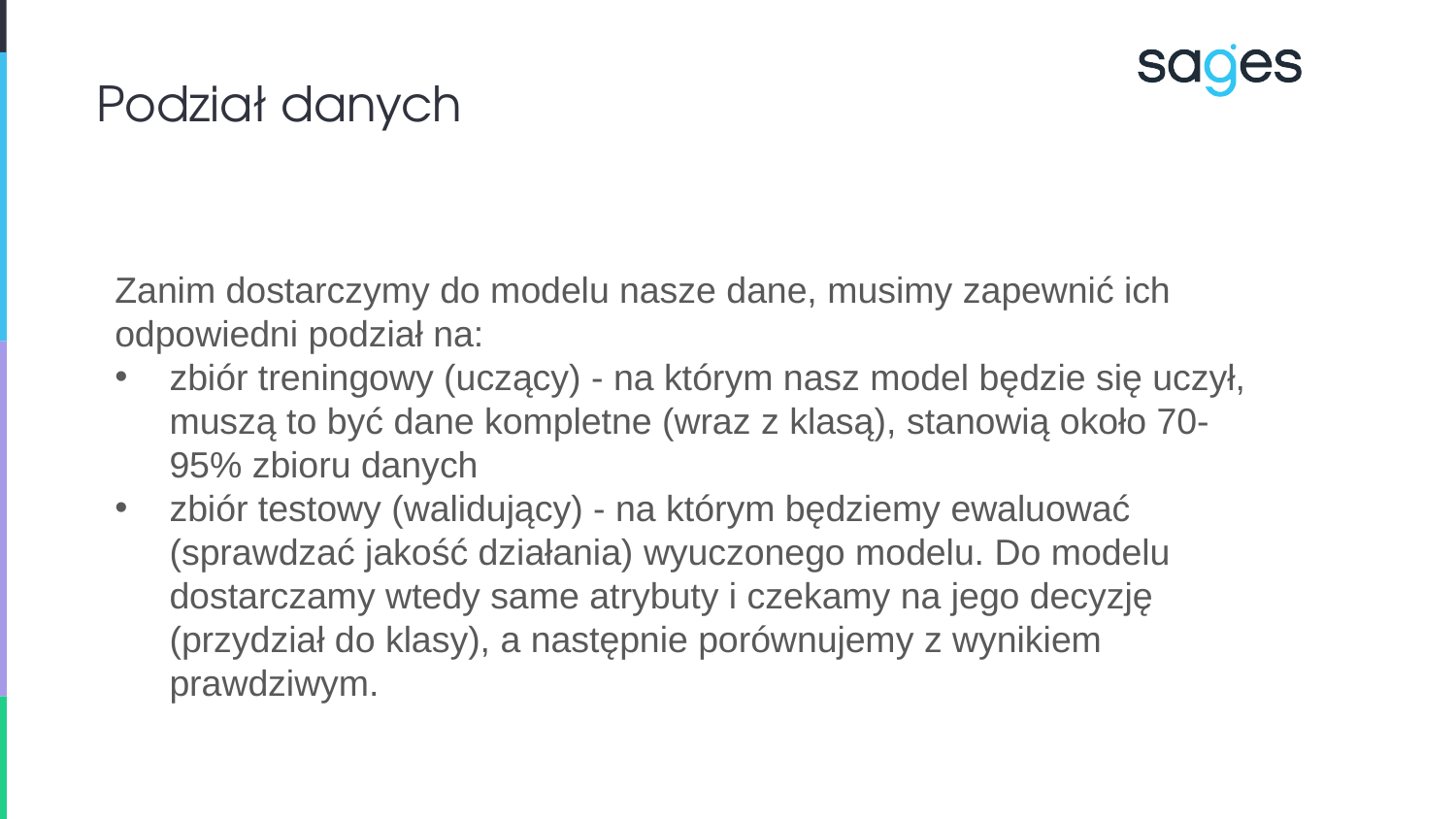

# Podział danych
Zanim dostarczymy do modelu nasze dane, musimy zapewnić ich odpowiedni podział na:
zbiór treningowy (uczący) - na którym nasz model będzie się uczył, muszą to być dane kompletne (wraz z klasą), stanowią około 70-95% zbioru danych
zbiór testowy (walidujący) - na którym będziemy ewaluować (sprawdzać jakość działania) wyuczonego modelu. Do modelu dostarczamy wtedy same atrybuty i czekamy na jego decyzję (przydział do klasy), a następnie porównujemy z wynikiem prawdziwym.